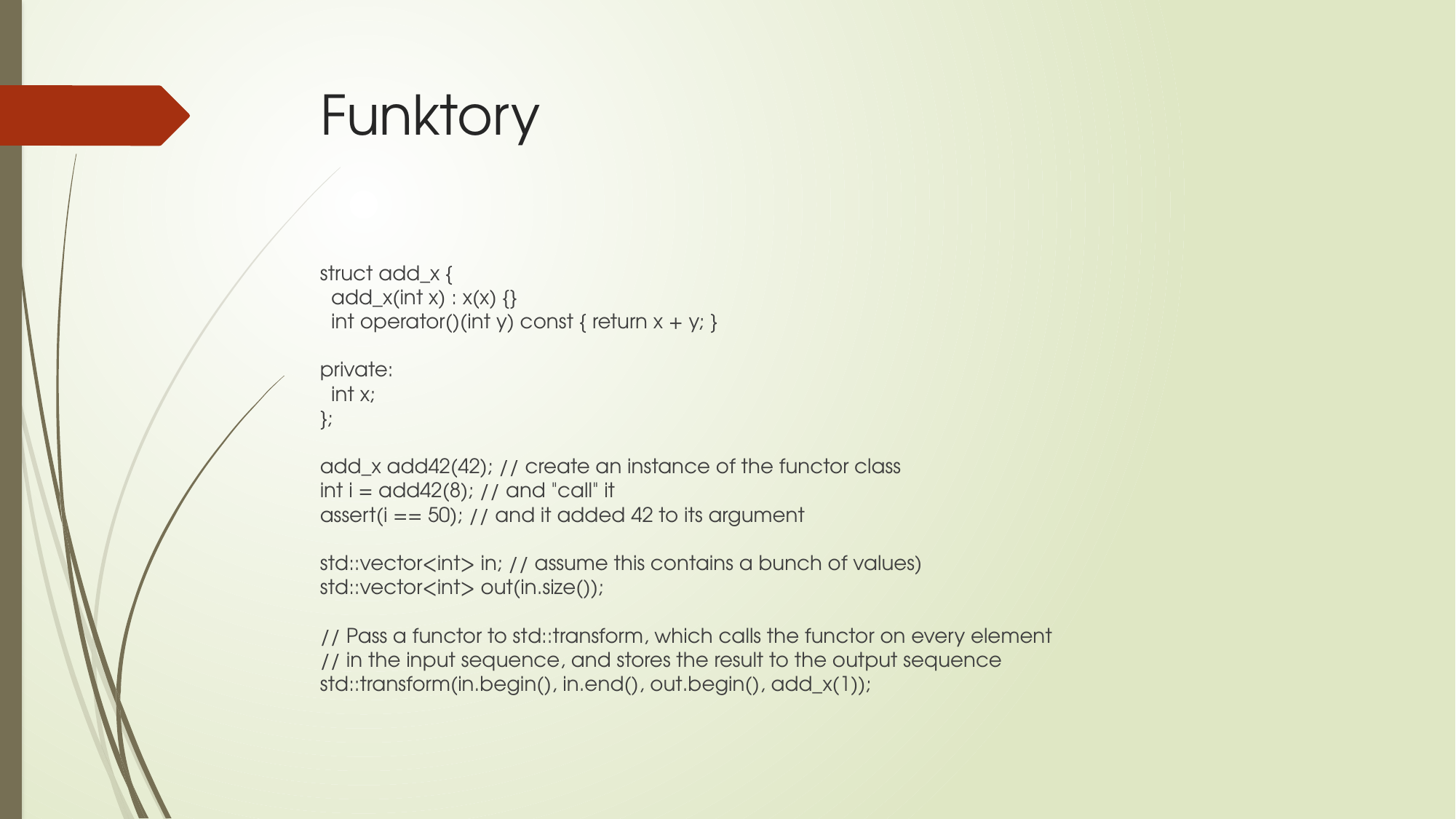

# Funktory
struct add_x {
  add_x(int x) : x(x) {}
  int operator()(int y) const { return x + y; }
private:
  int x;
};
add_x add42(42); // create an instance of the functor class
int i = add42(8); // and "call" it
assert(i == 50); // and it added 42 to its argument
std::vector<int> in; // assume this contains a bunch of values)
std::vector<int> out(in.size());
// Pass a functor to std::transform, which calls the functor on every element
// in the input sequence, and stores the result to the output sequence
std::transform(in.begin(), in.end(), out.begin(), add_x(1));